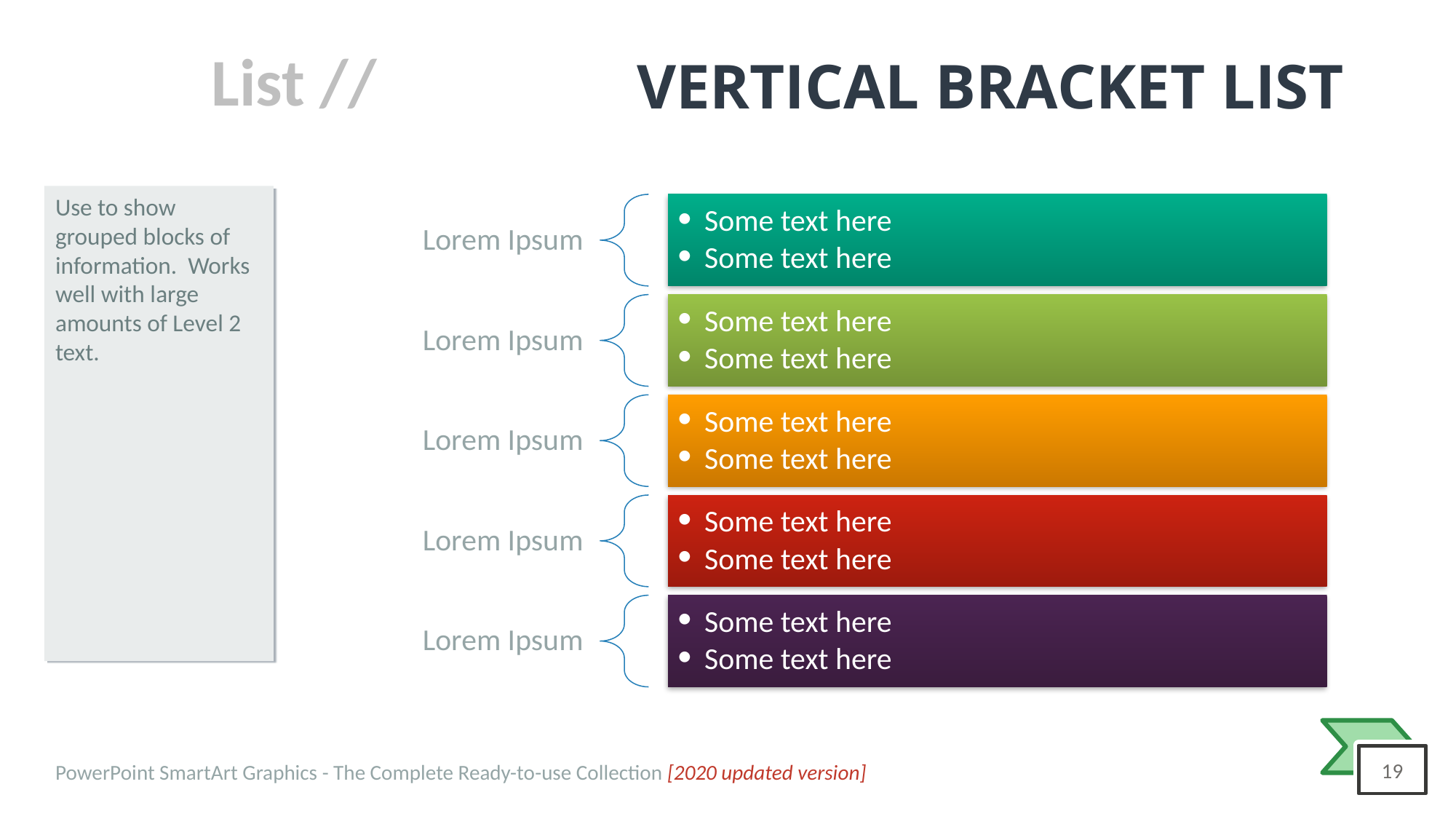

# VERTICAL BRACKET LIST
Use to show grouped blocks of information.  Works well with large amounts of Level 2 text.

Some text here
Some text here

Lorem Ipsum

Some text here
Some text here

Lorem Ipsum

Some text here
Some text here

Lorem Ipsum

Some text here
Some text here

Lorem Ipsum

Some text here
Some text here

Lorem Ipsum
PowerPoint SmartArt Graphics - The Complete Ready-to-use Collection [2020 updated version]